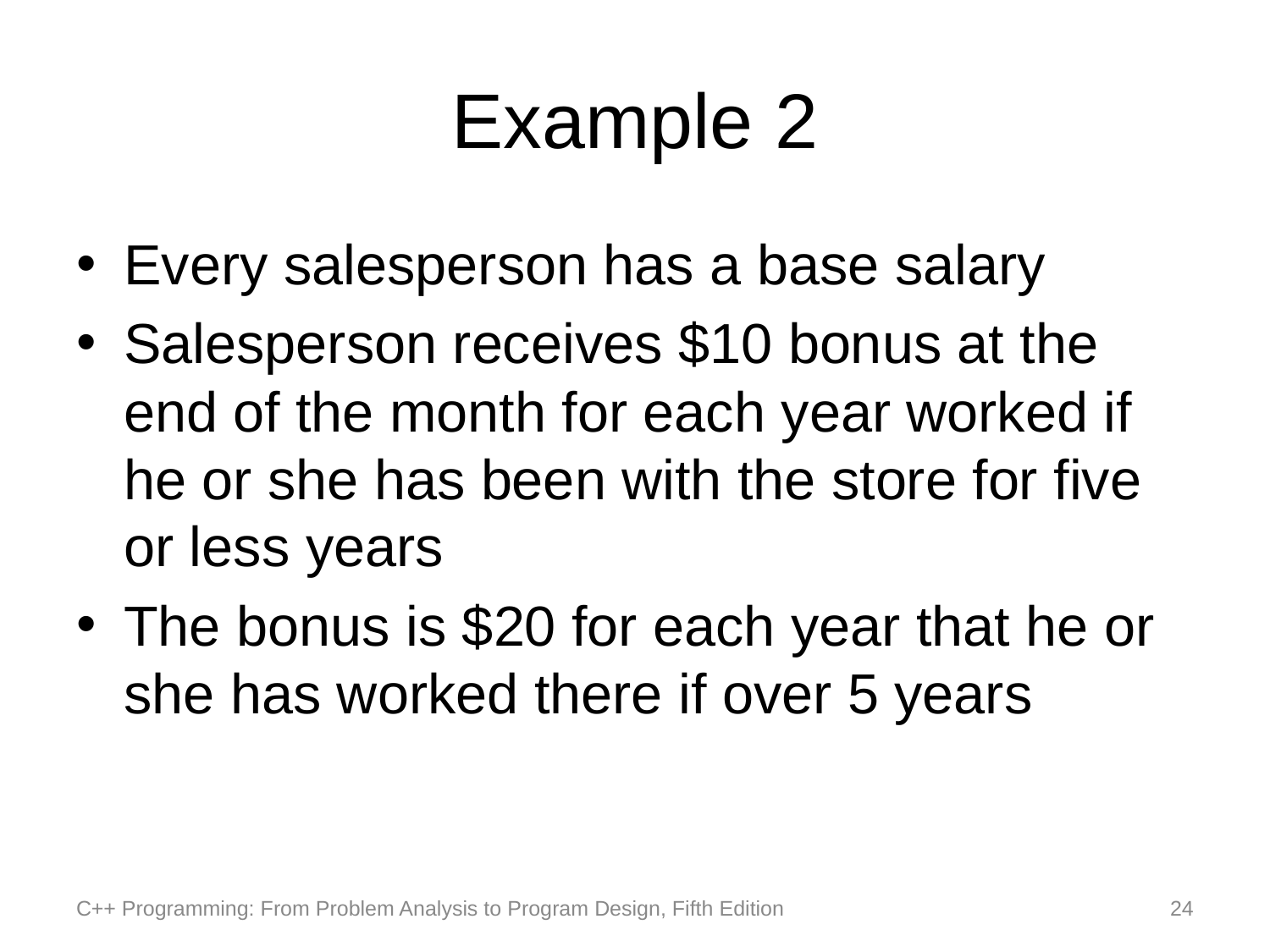

# Example 2
Every salesperson has a base salary
Salesperson receives $10 bonus at the end of the month for each year worked if he or she has been with the store for five or less years
The bonus is $20 for each year that he or she has worked there if over 5 years

C++ Programming: From Problem Analysis to Program Design, Fifth Edition
24